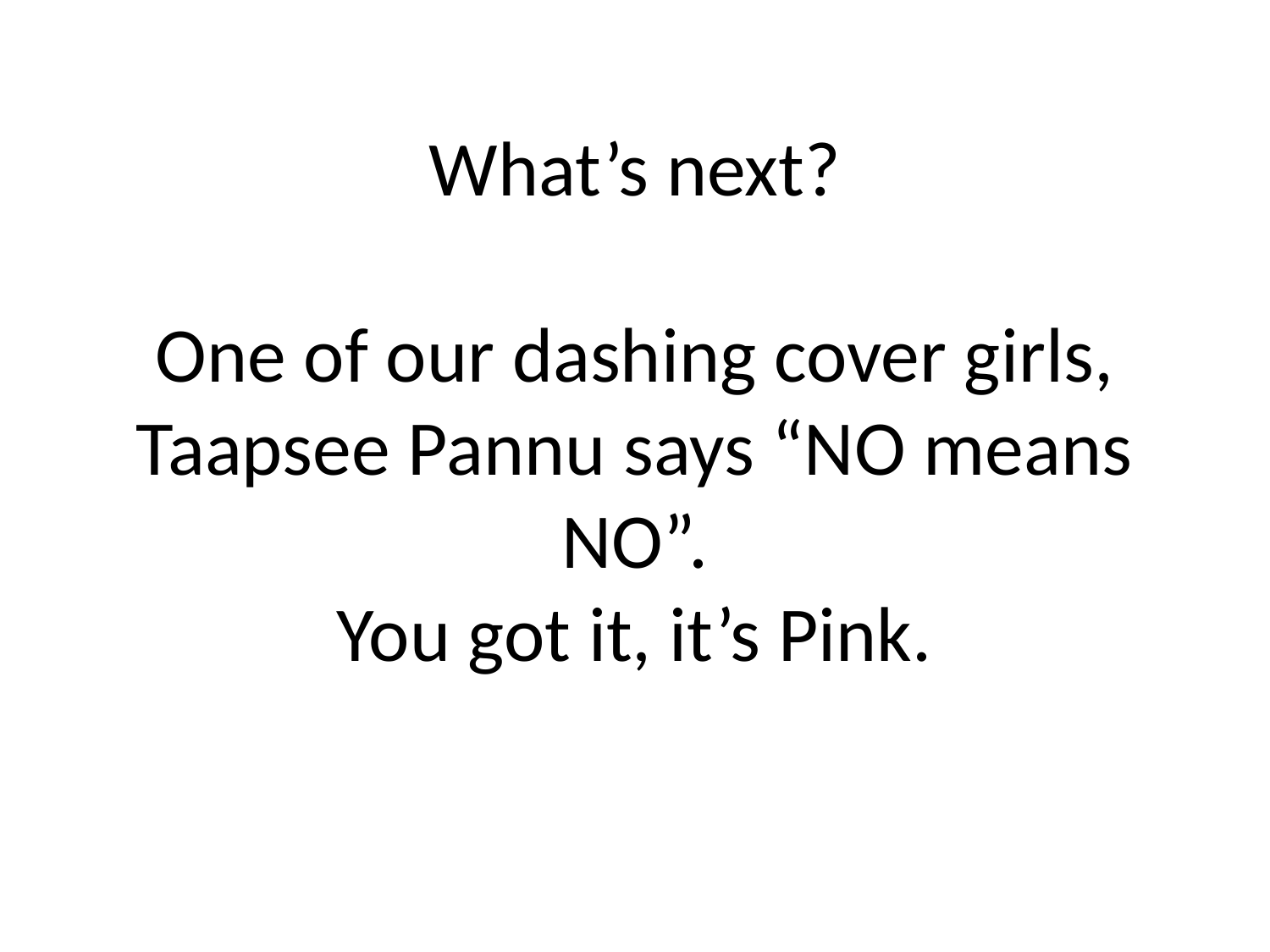

# What’s next?

One of our dashing cover girls, Taapsee Pannu says “NO means NO”.
You got it, it’s Pink.